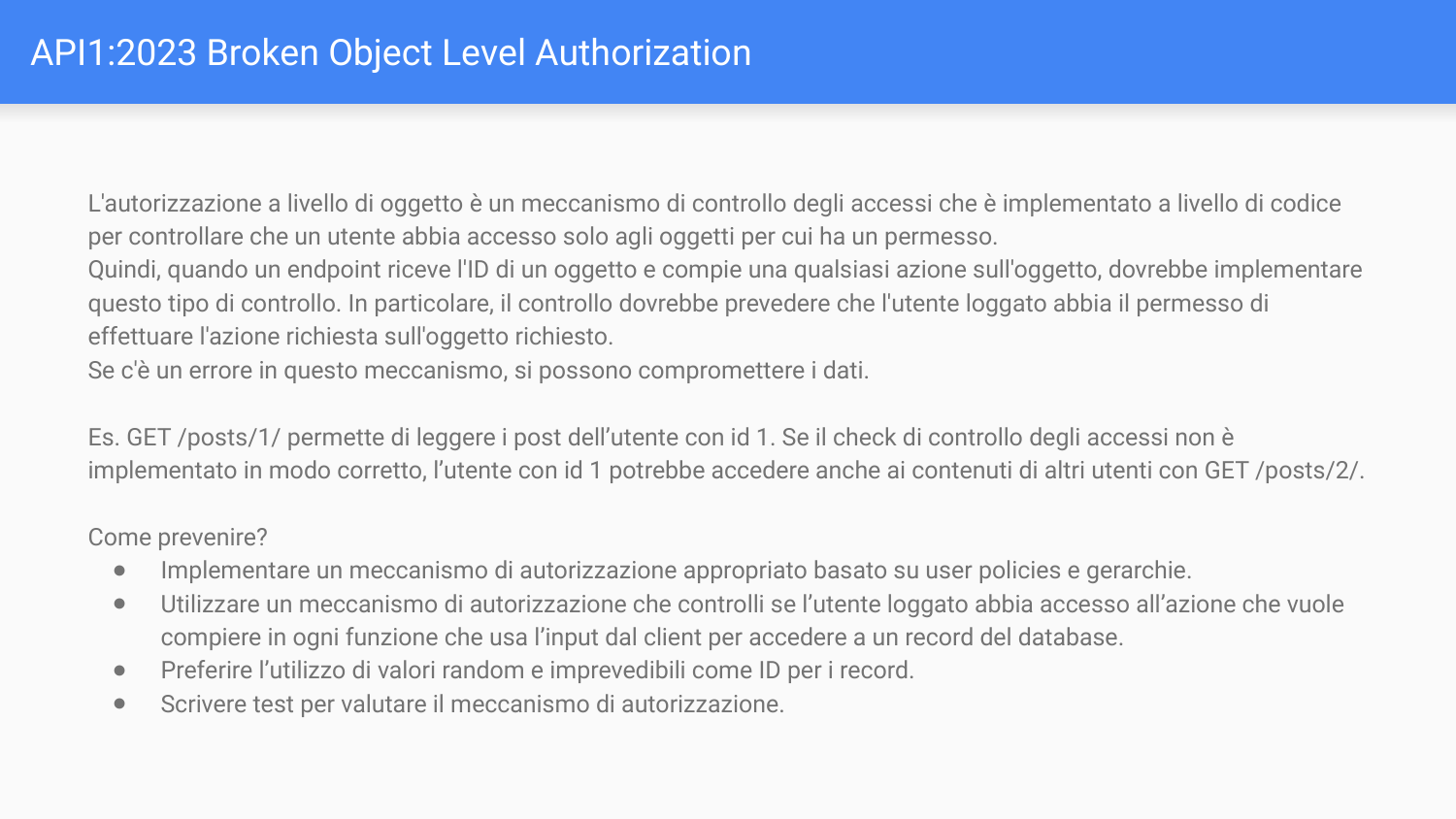

# API1:2023 Broken Object Level Authorization
L'autorizzazione a livello di oggetto è un meccanismo di controllo degli accessi che è implementato a livello di codice per controllare che un utente abbia accesso solo agli oggetti per cui ha un permesso.
Quindi, quando un endpoint riceve l'ID di un oggetto e compie una qualsiasi azione sull'oggetto, dovrebbe implementare questo tipo di controllo. In particolare, il controllo dovrebbe prevedere che l'utente loggato abbia il permesso di effettuare l'azione richiesta sull'oggetto richiesto.
Se c'è un errore in questo meccanismo, si possono compromettere i dati.

Es. GET /posts/1/ permette di leggere i post dell’utente con id 1. Se il check di controllo degli accessi non è implementato in modo corretto, l’utente con id 1 potrebbe accedere anche ai contenuti di altri utenti con GET /posts/2/.

Come prevenire?
Implementare un meccanismo di autorizzazione appropriato basato su user policies e gerarchie.
Utilizzare un meccanismo di autorizzazione che controlli se l’utente loggato abbia accesso all’azione che vuole compiere in ogni funzione che usa l’input dal client per accedere a un record del database.
Preferire l’utilizzo di valori random e imprevedibili come ID per i record.
Scrivere test per valutare il meccanismo di autorizzazione.